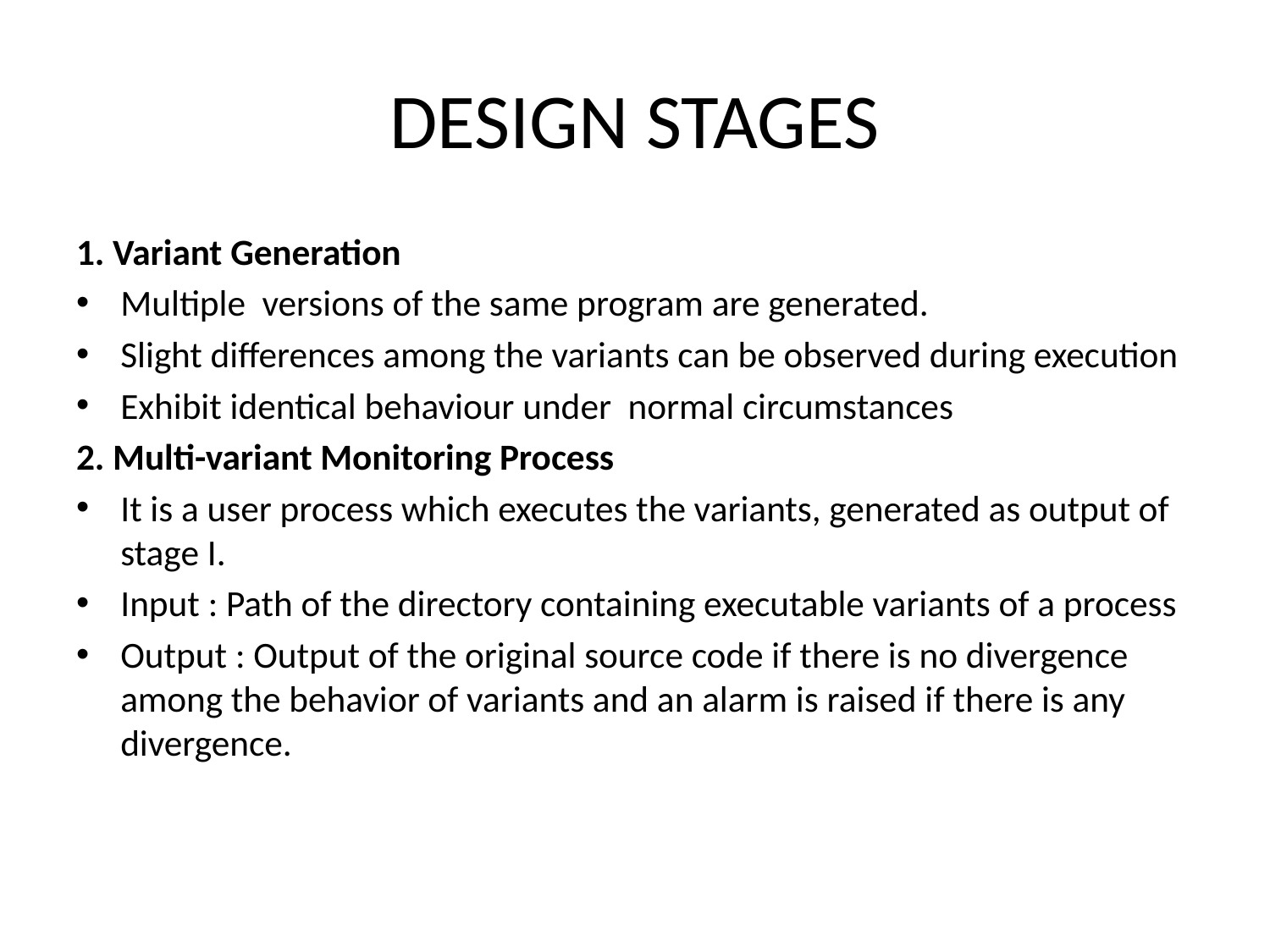

# DESIGN STAGES
1. Variant Generation
Multiple  versions of the same program are generated.
Slight differences among the variants can be observed during execution
Exhibit identical behaviour under  normal circumstances
2. Multi-variant Monitoring Process
It is a user process which executes the variants, generated as output of stage I.
Input : Path of the directory containing executable variants of a process
Output : Output of the original source code if there is no divergence among the behavior of variants and an alarm is raised if there is any divergence.